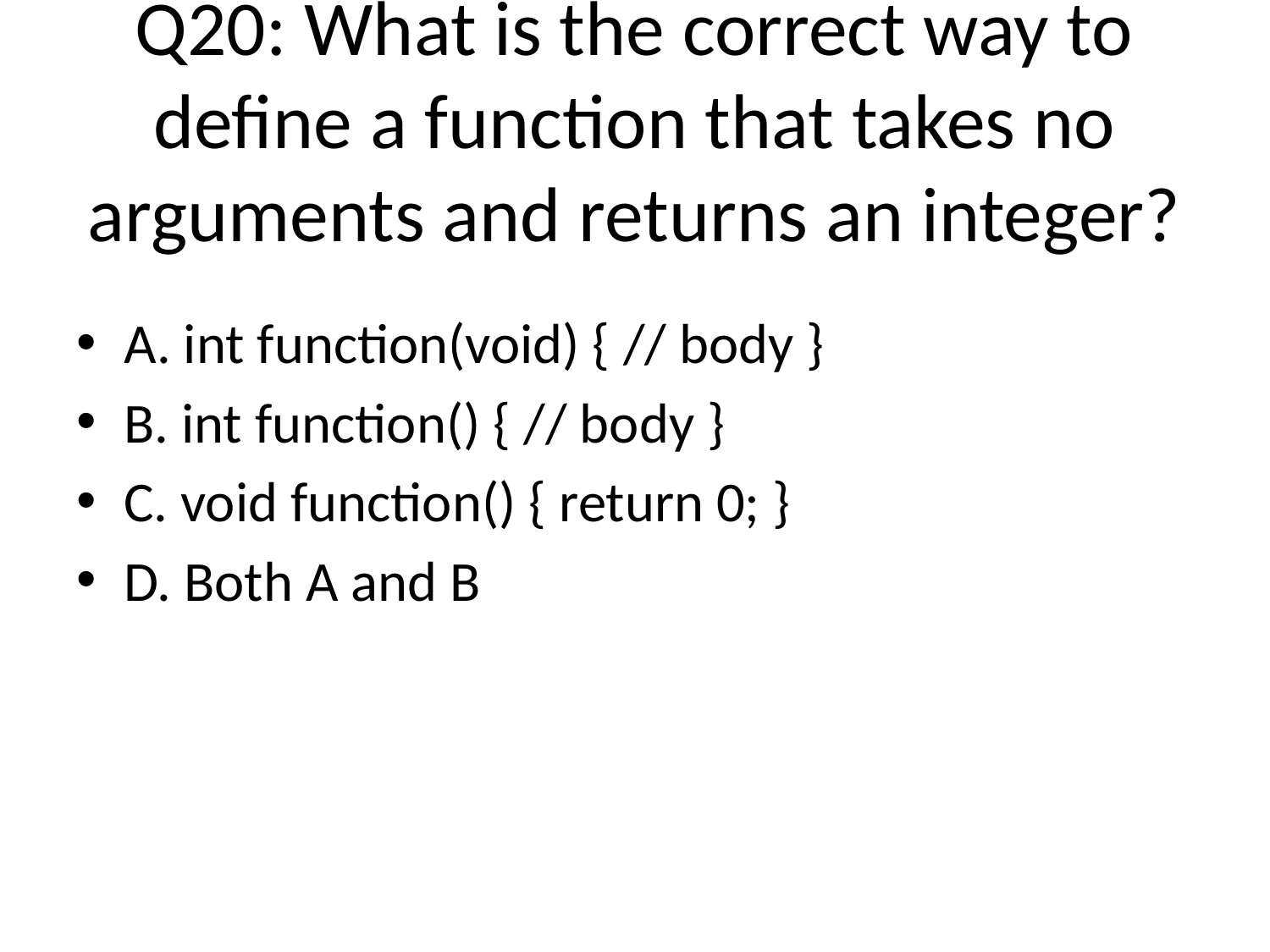

# Q20: What is the correct way to define a function that takes no arguments and returns an integer?

A. int function(void) { // body }
B. int function() { // body }
C. void function() { return 0; }
D. Both A and B